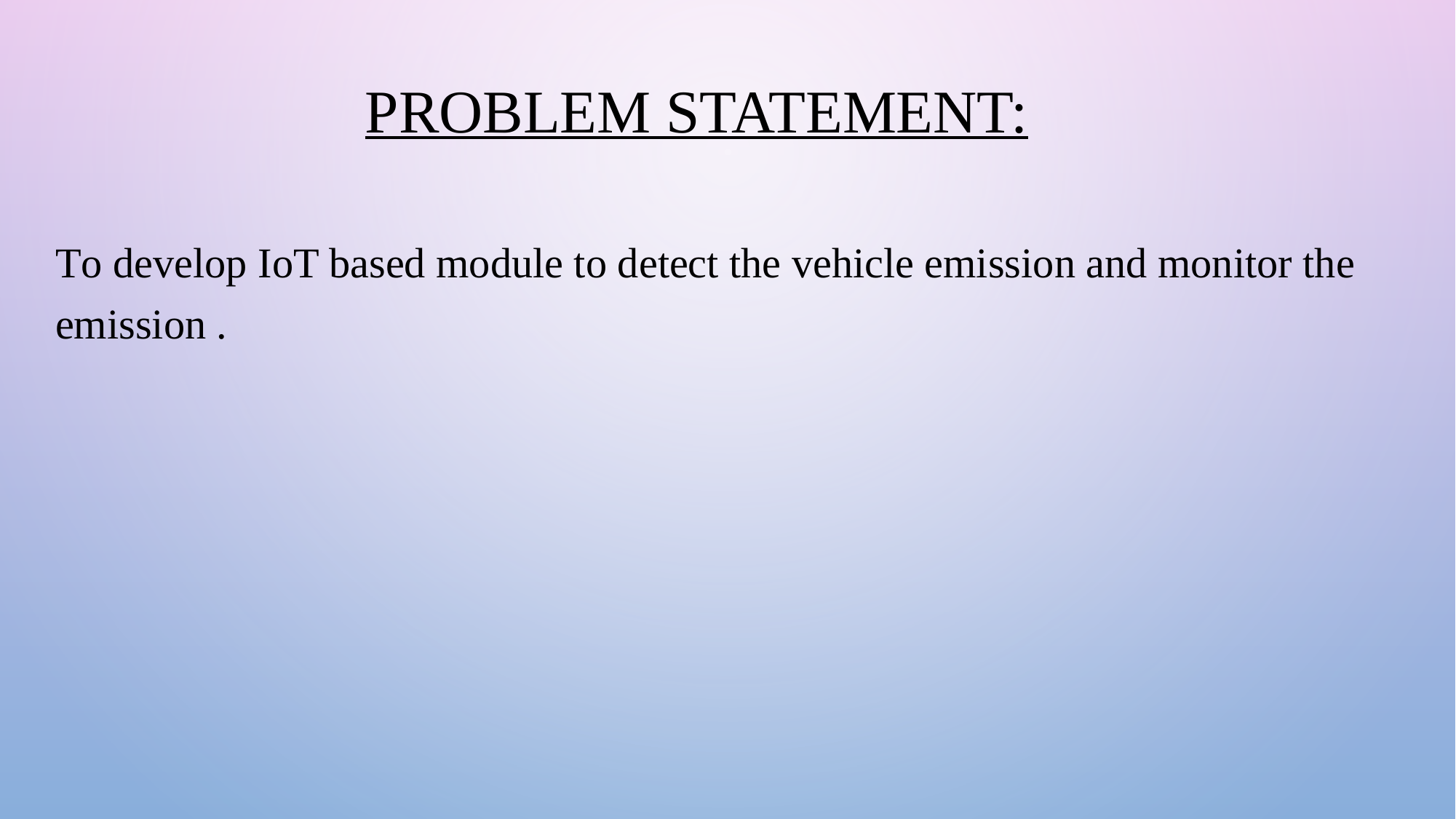

# Problem Statement:
To develop IoT based module to detect the vehicle emission and monitor the emission .